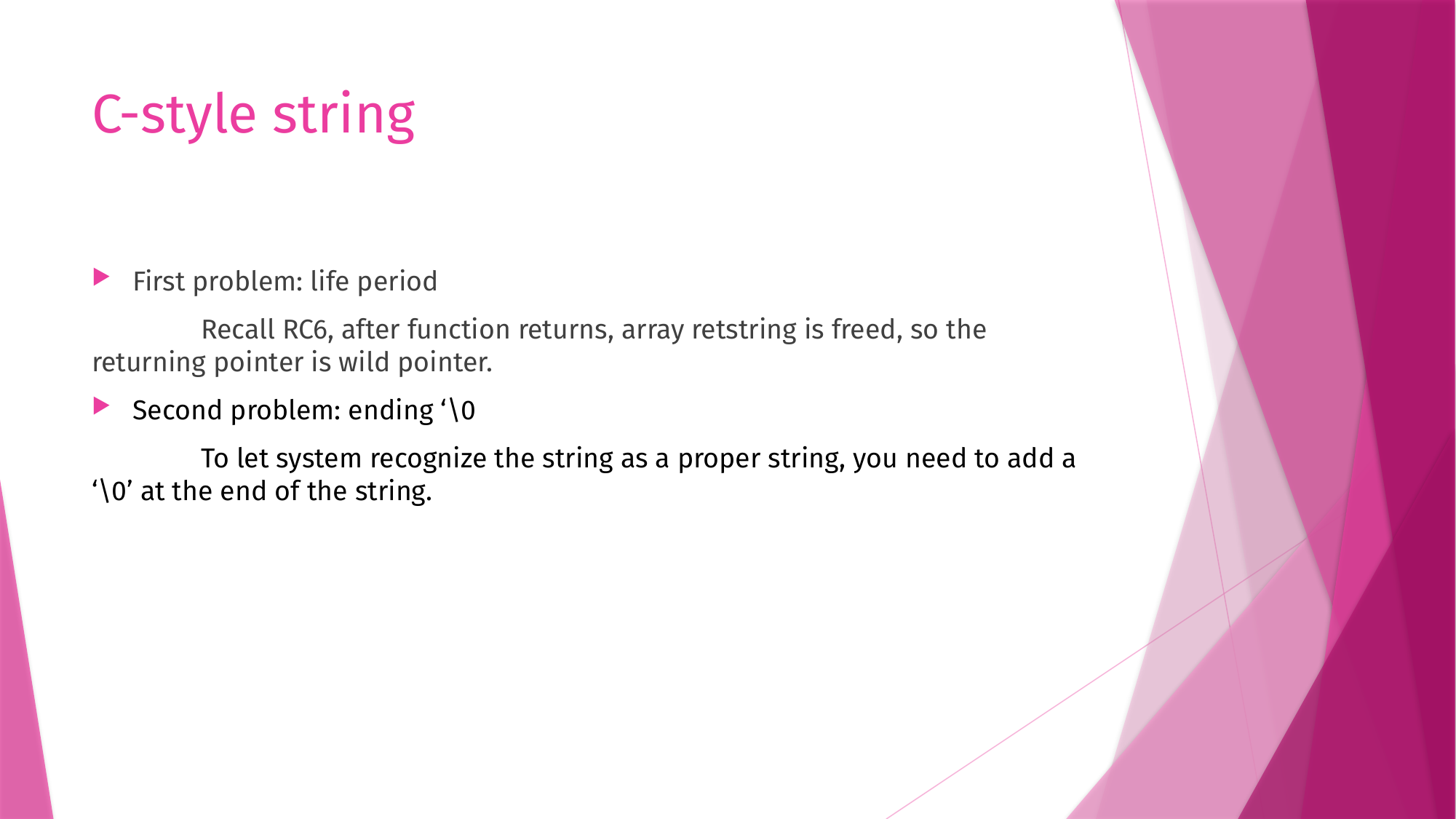

# C-style string
First problem: life period
	Recall RC6, after function returns, array retstring is freed, so the returning pointer is wild pointer.
Second problem: ending ‘\0
	To let system recognize the string as a proper string, you need to add a ‘\0’ at the end of the string.